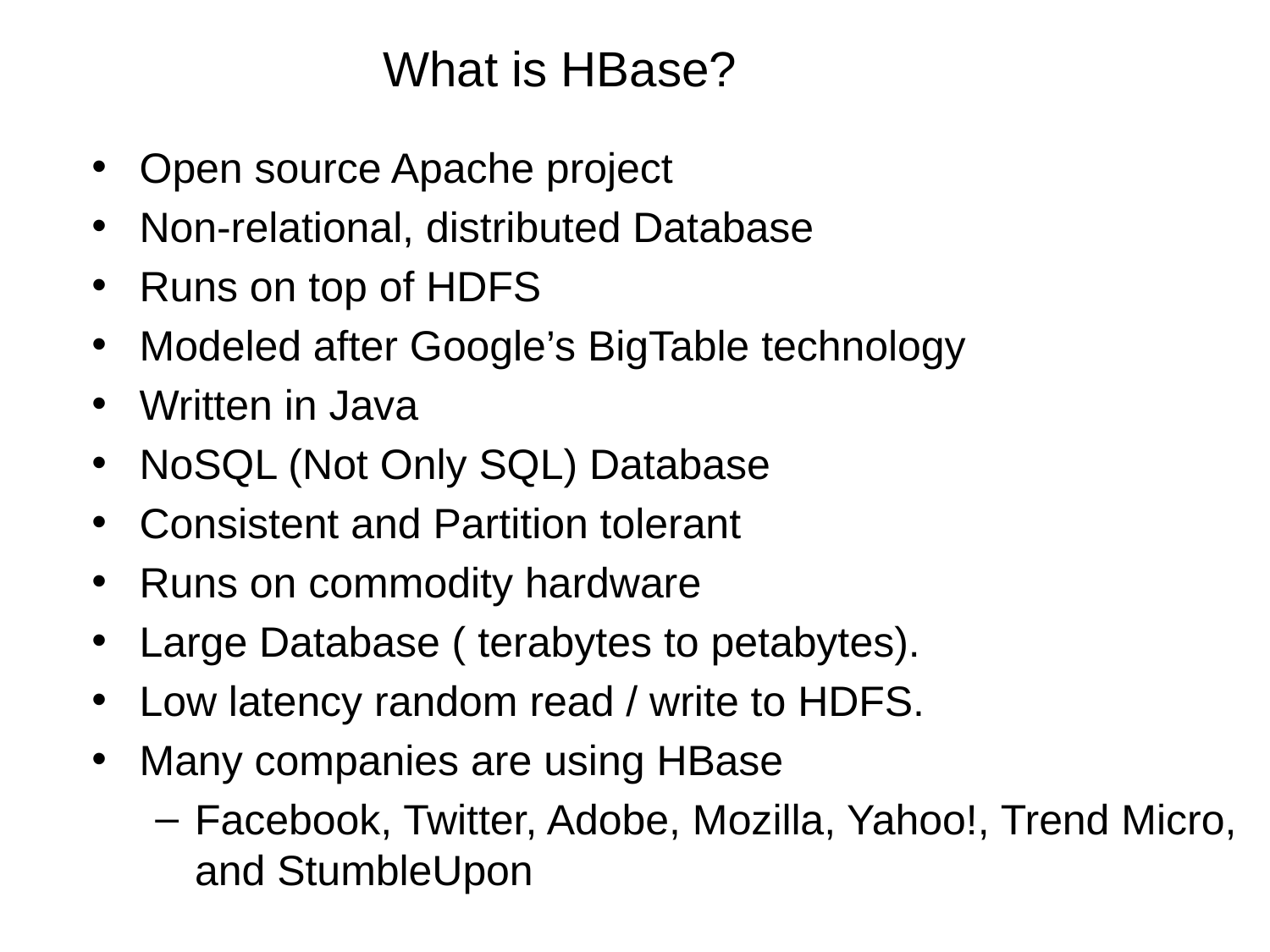

# What is HBase?
Open source Apache project
Non-relational, distributed Database
Runs on top of HDFS
Modeled after Google’s BigTable technology
Written in Java
NoSQL (Not Only SQL) Database
Consistent and Partition tolerant
Runs on commodity hardware
Large Database ( terabytes to petabytes).
Low latency random read / write to HDFS.
Many companies are using HBase
Facebook, Twitter, Adobe, Mozilla, Yahoo!, Trend Micro, and StumbleUpon